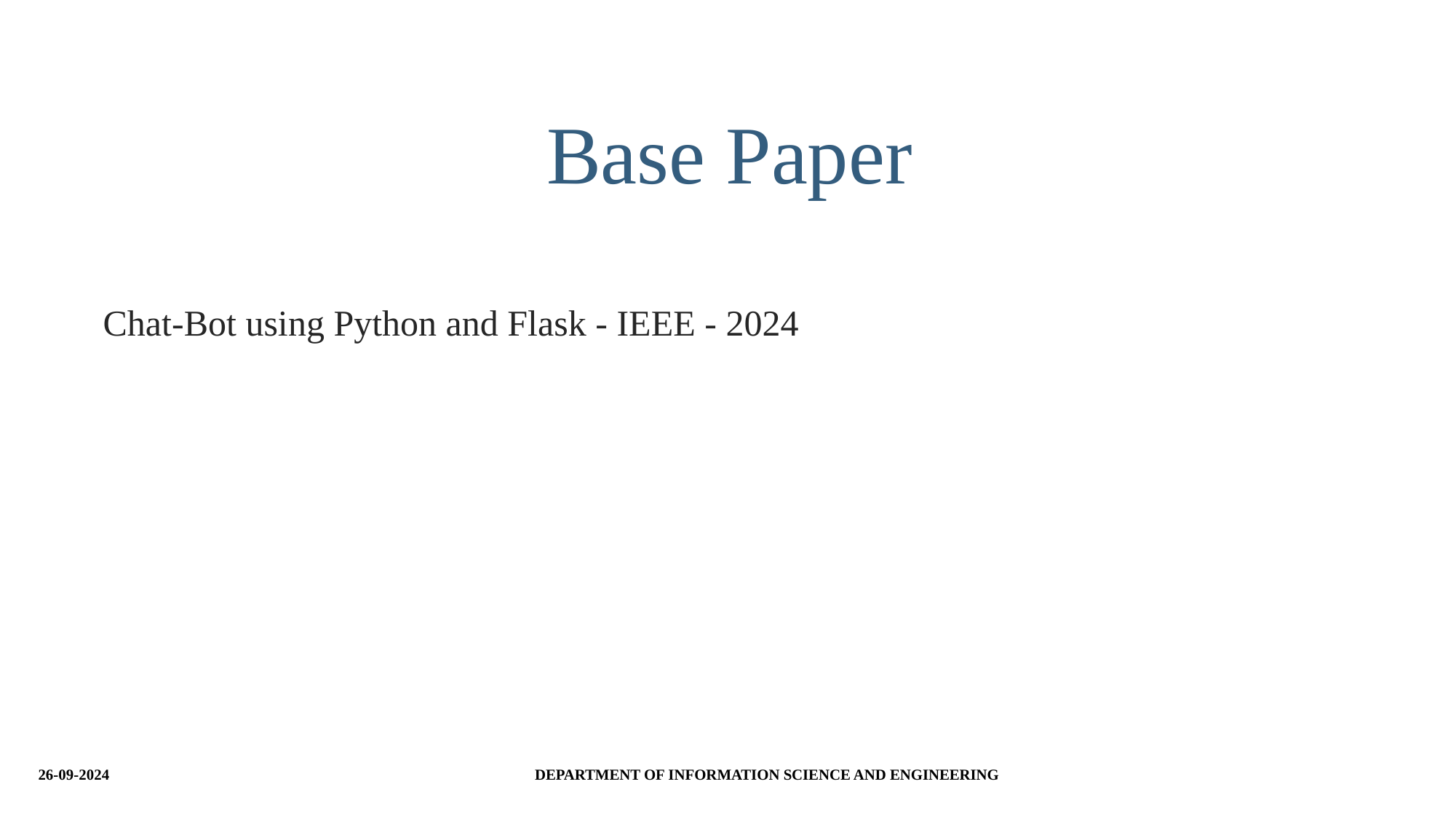

# Base Paper
Chat-Bot using Python and Flask - IEEE - 2024

DEPARTMENT OF INFORMATION SCIENCE AND ENGINEERING
26-09-2024